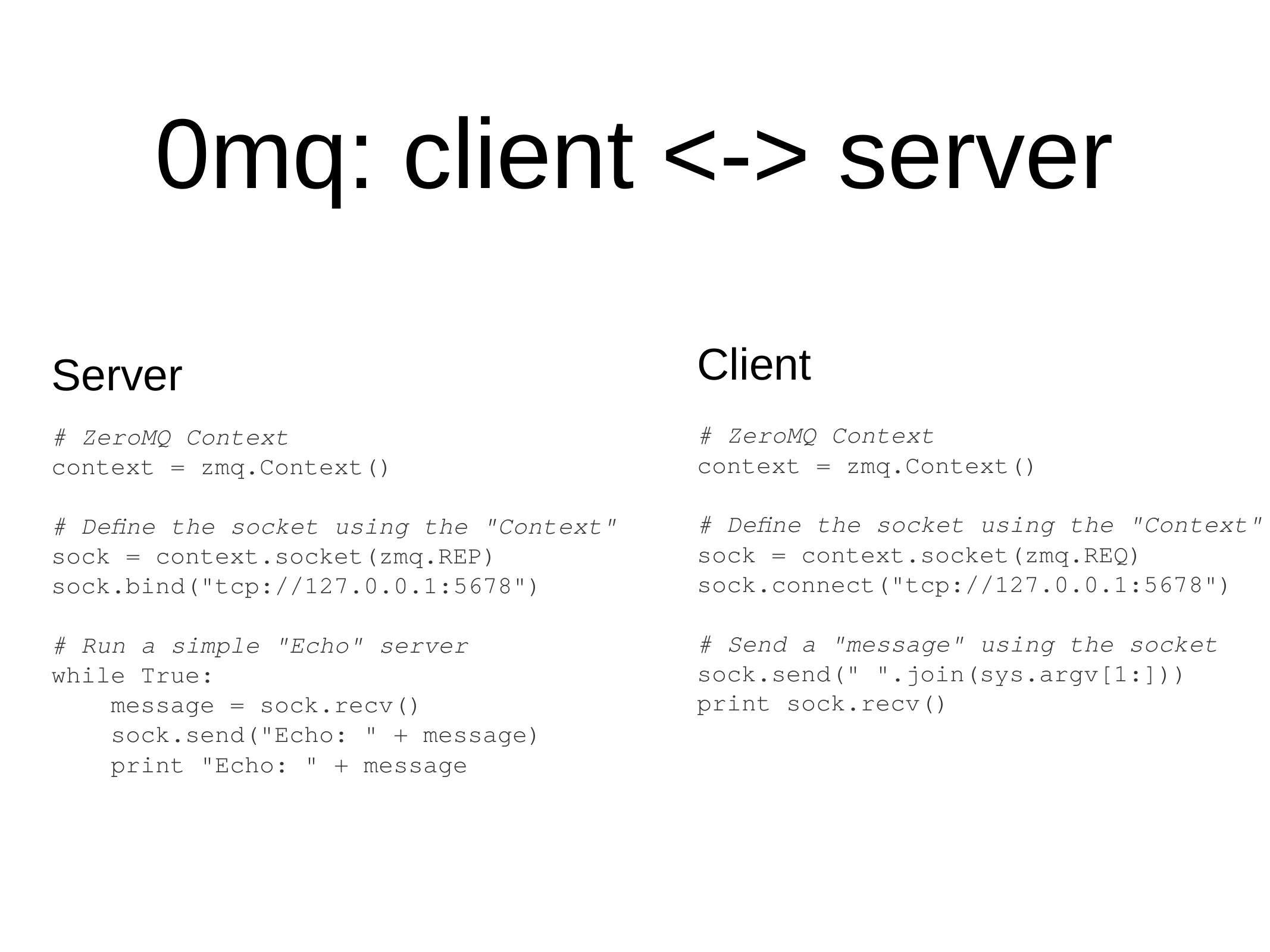

# 0mq: client <-> server
Client

# ZeroMQ Context
context = zmq.Context()

# Define the socket using the "Context"
sock = context.socket(zmq.REQ)
sock.connect("tcp://127.0.0.1:5678")

# Send a "message" using the socket
sock.send(" ".join(sys.argv[1:]))
print sock.recv()
Server

# ZeroMQ Context
context = zmq.Context()

# Define the socket using the "Context"
sock = context.socket(zmq.REP)
sock.bind("tcp://127.0.0.1:5678")

# Run a simple "Echo" server
while True:
    message = sock.recv()
    sock.send("Echo: " + message)
    print "Echo: " + message